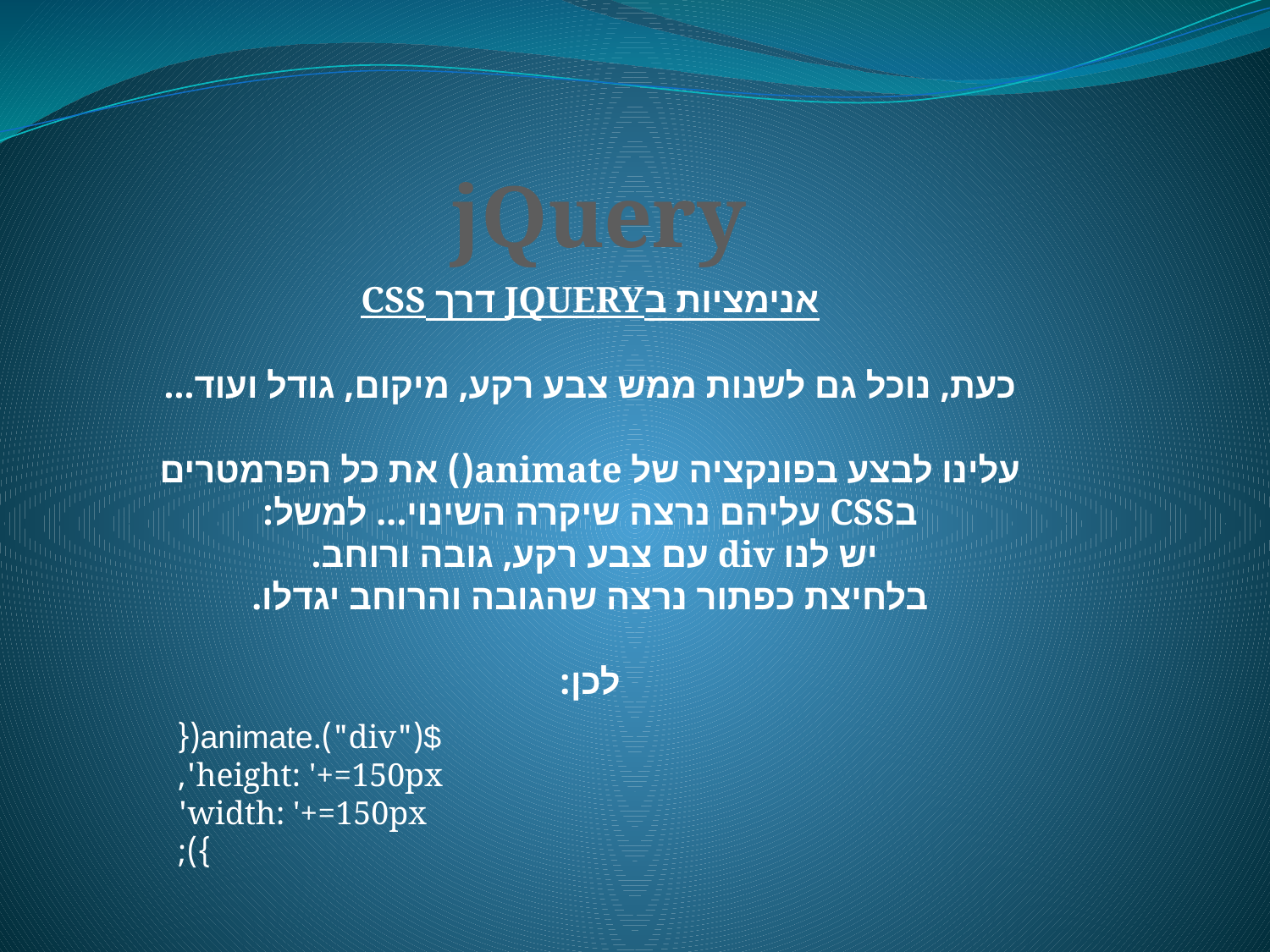

jQuery
אנימציות בJQUERY דרך CSS

כעת, נוכל גם לשנות ממש צבע רקע, מיקום, גודל ועוד...

עלינו לבצע בפונקציה של animate() את כל הפרמטרים בCSS עליהם נרצה שיקרה השינוי... למשל:
יש לנו div עם צבע רקע, גובה ורוחב.
בלחיצת כפתור נרצה שהגובה והרוחב יגדלו.

לכן:

$("div").animate({
            height: '+=150px',
            width: '+=150px'
        });